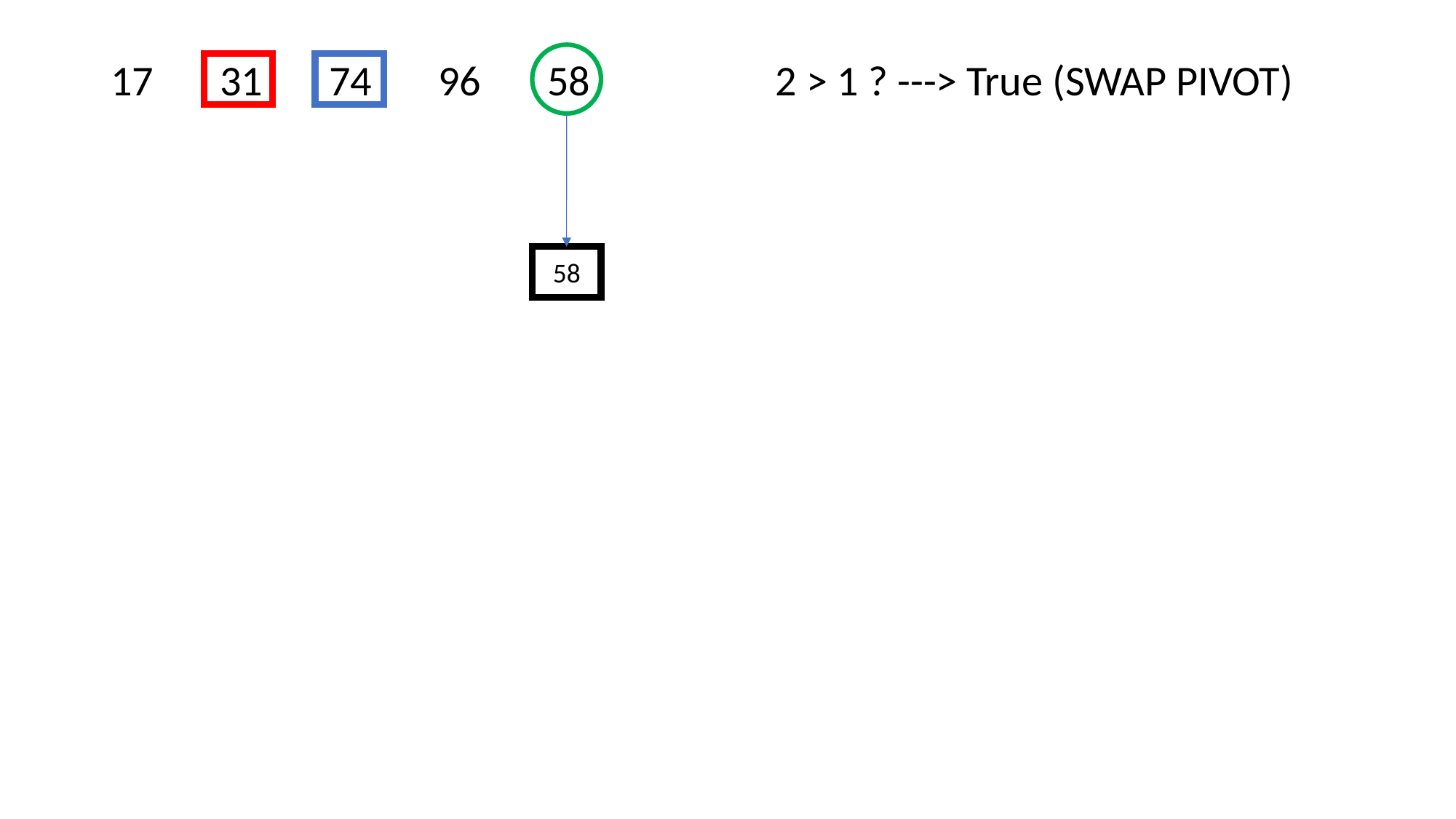

17	31	74	96	58		 2 > 1 ? ---> True (SWAP PIVOT)

58